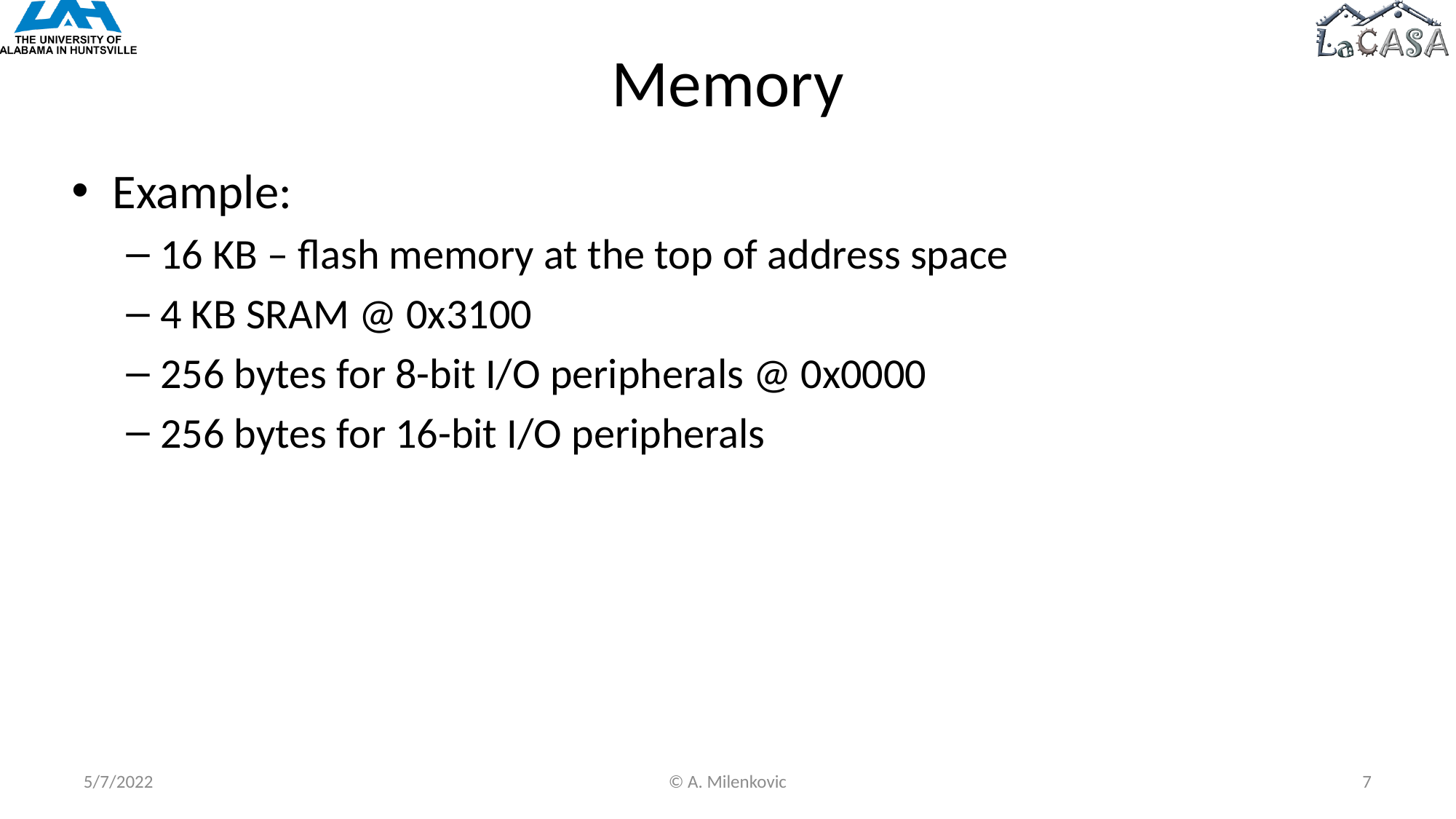

# Memory
Example:
16 KB – flash memory at the top of address space
4 KB SRAM @ 0x3100
256 bytes for 8-bit I/O peripherals @ 0x0000
256 bytes for 16-bit I/O peripherals

5/7/2022
© A. Milenkovic
7